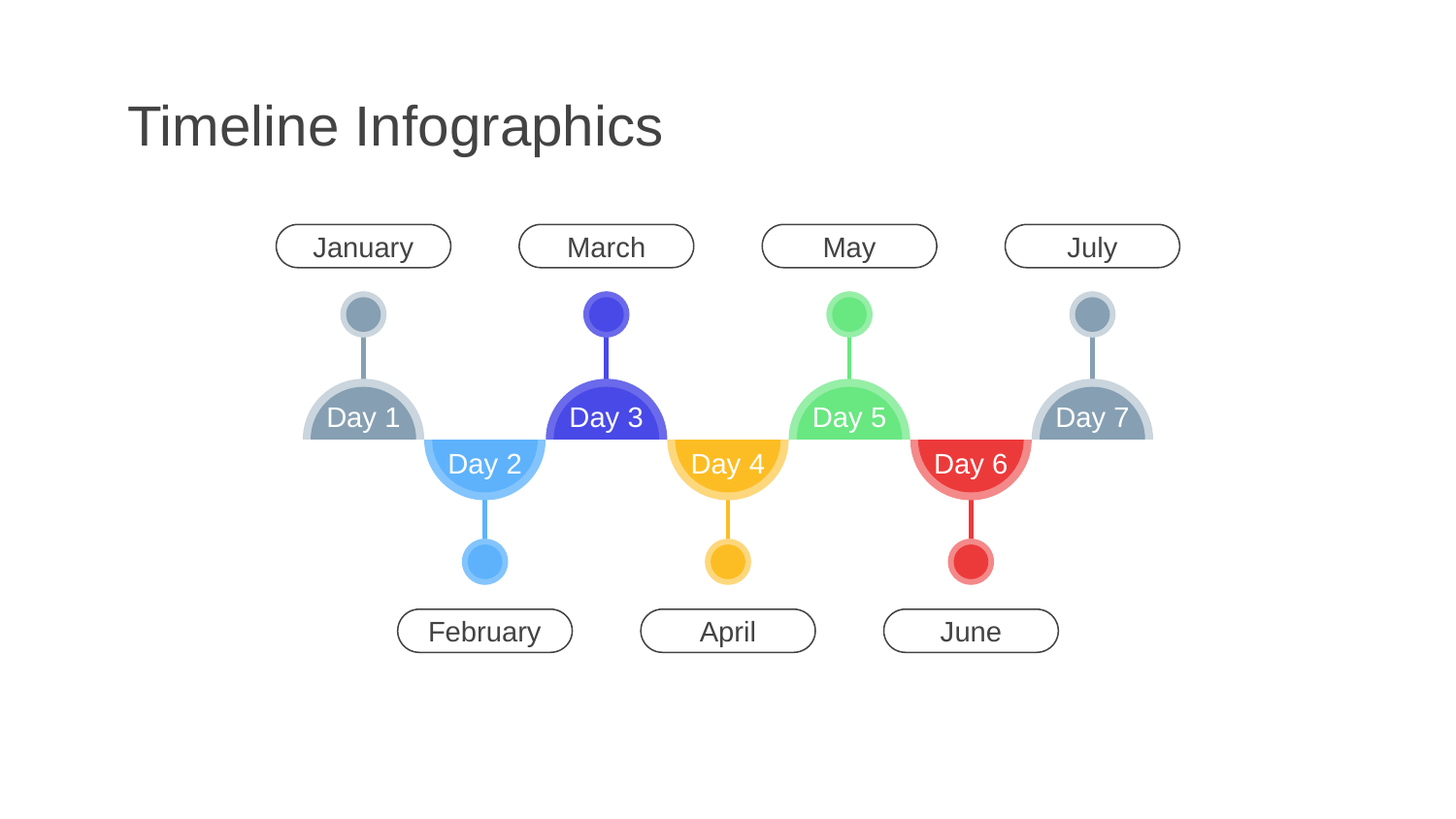

# Timeline Infographics
January

Day 1
March

Day 3
May

Day 5
July

Day 7

Day 2

February

Day 4

April

Day 6

June